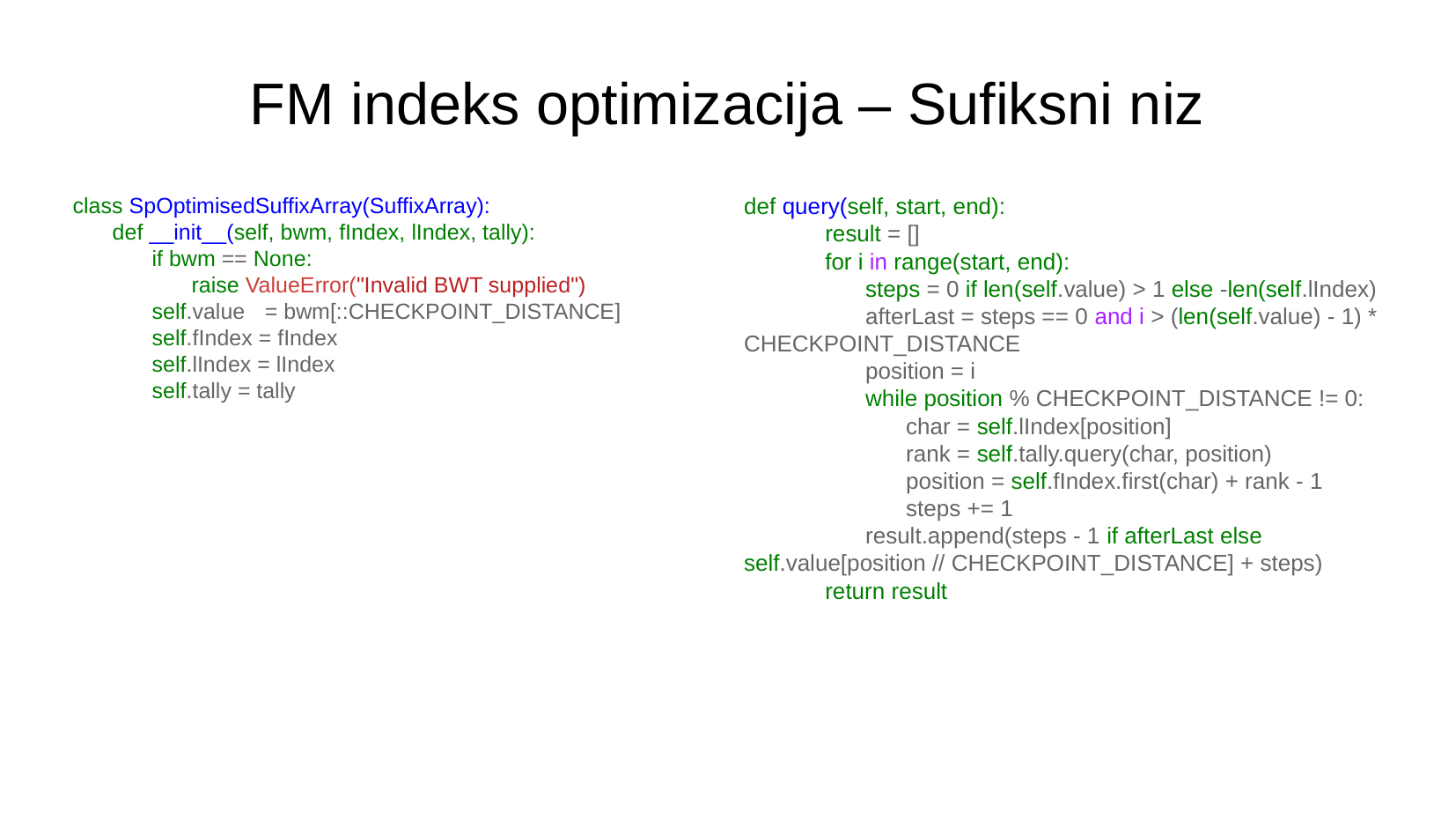

FM indeks optimizacija – Sufiksni niz
class SpOptimisedSuffixArray(SuffixArray):
        def __init__(self, bwm, fIndex, lIndex, tally):
                if bwm == None:
                        raise ValueError("Invalid BWT supplied")
                self.value    = bwm[::CHECKPOINT_DISTANCE]
                self.fIndex = fIndex
                self.lIndex = lIndex
                self.tally = tally
def query(self, start, end):
                result = []
                for i in range(start, end):
                        steps = 0 if len(self.value) > 1 else -len(self.lIndex)
                        afterLast = steps == 0 and i > (len(self.value) - 1) * CHECKPOINT_DISTANCE
                        position = i
                        while position % CHECKPOINT_DISTANCE != 0:
                                char = self.lIndex[position]
                                rank = self.tally.query(char, position)
                                position = self.fIndex.first(char) + rank - 1
                                steps += 1
                        result.append(steps - 1 if afterLast else self.value[position // CHECKPOINT_DISTANCE] + steps)
                return result